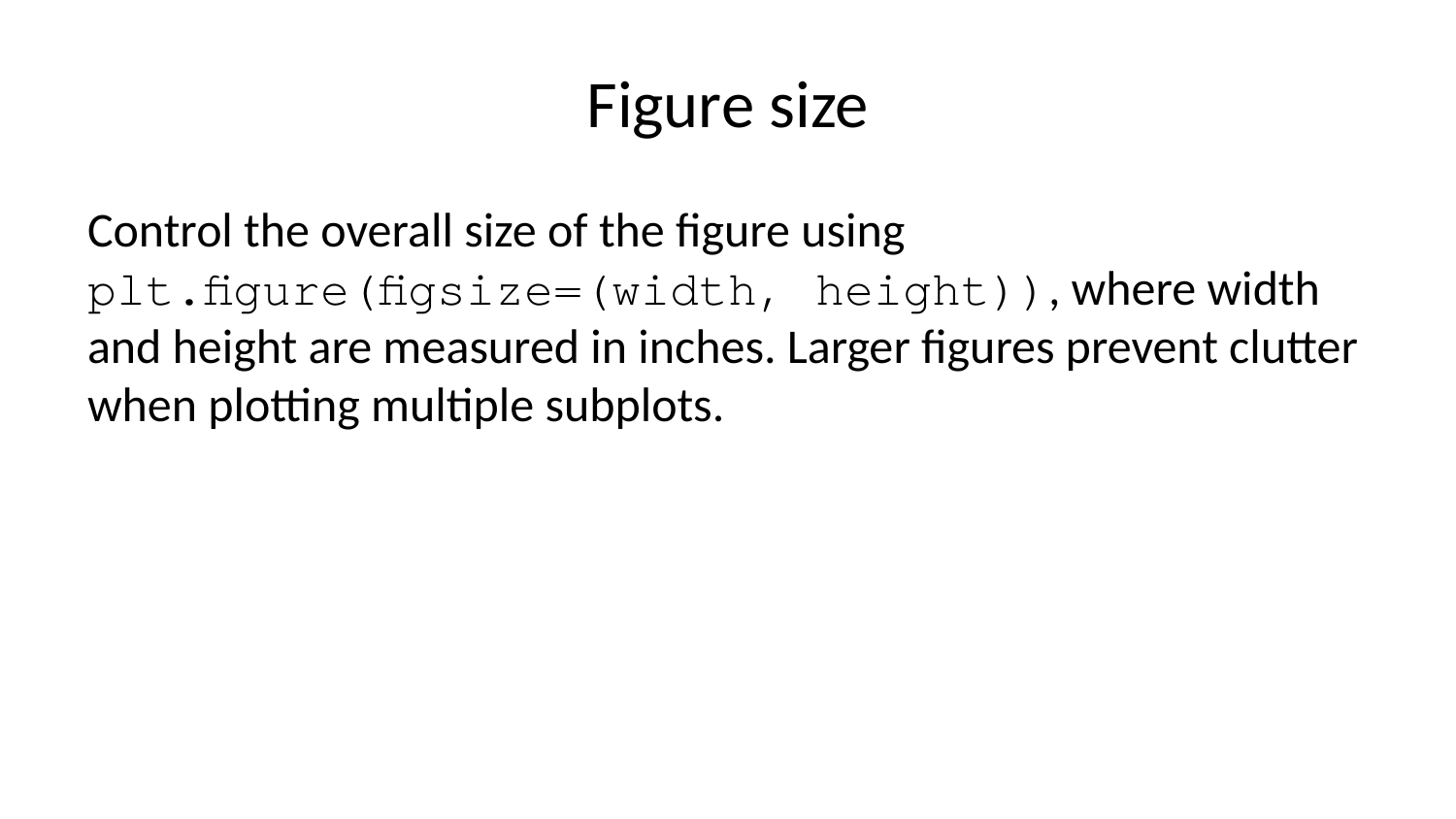

# Figure size
Control the overall size of the figure using plt.figure(figsize=(width, height)), where width and height are measured in inches. Larger figures prevent clutter when plotting multiple subplots.